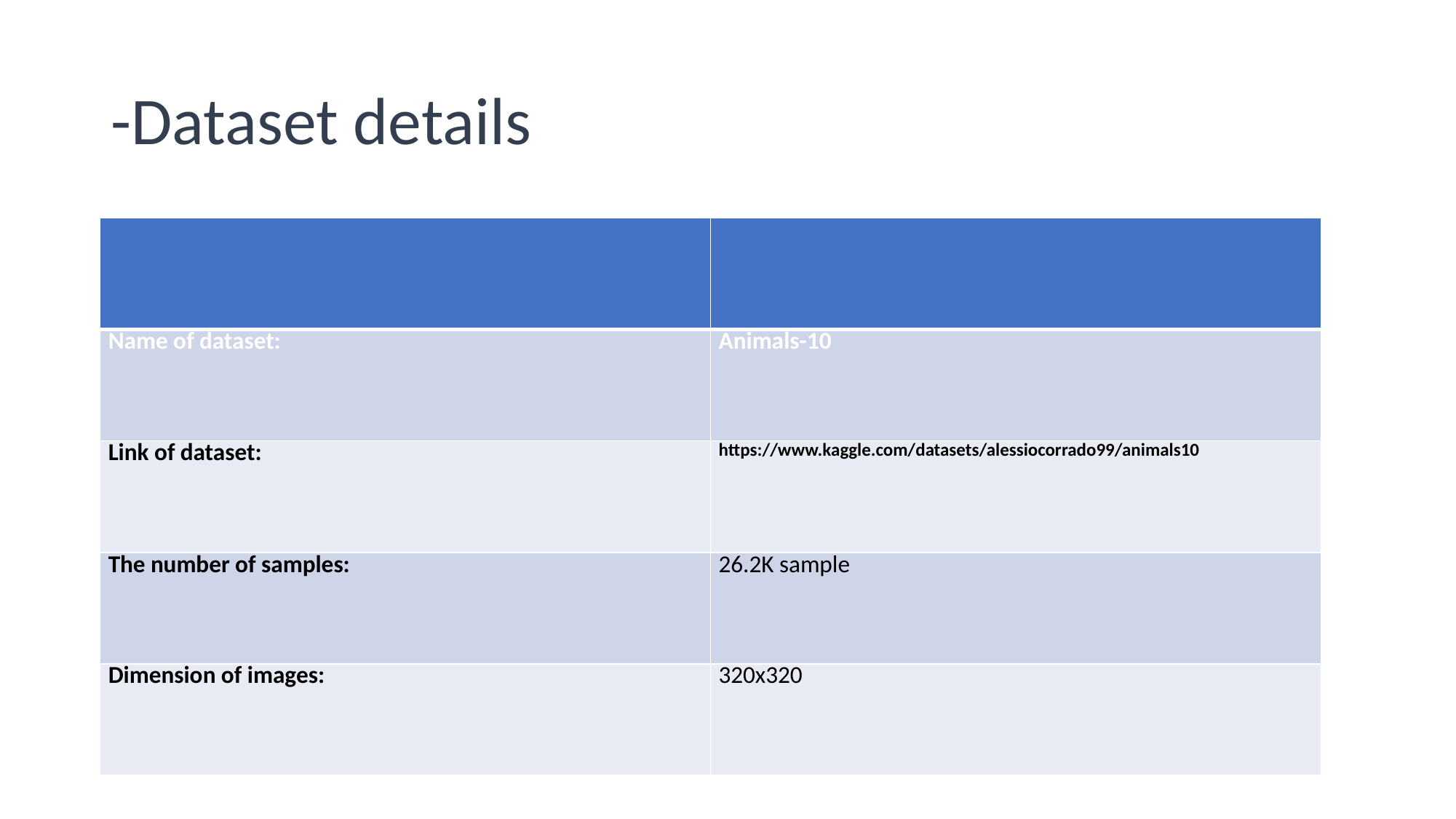

# -Dataset details
|  |  |
| --- | --- |
| Name of dataset: | Animals-10 |
| Link of dataset: | https://www.kaggle.com/datasets/alessiocorrado99/animals10 |
| The number of samples: | 26.2K sample |
| Dimension of images: | 320x320 |